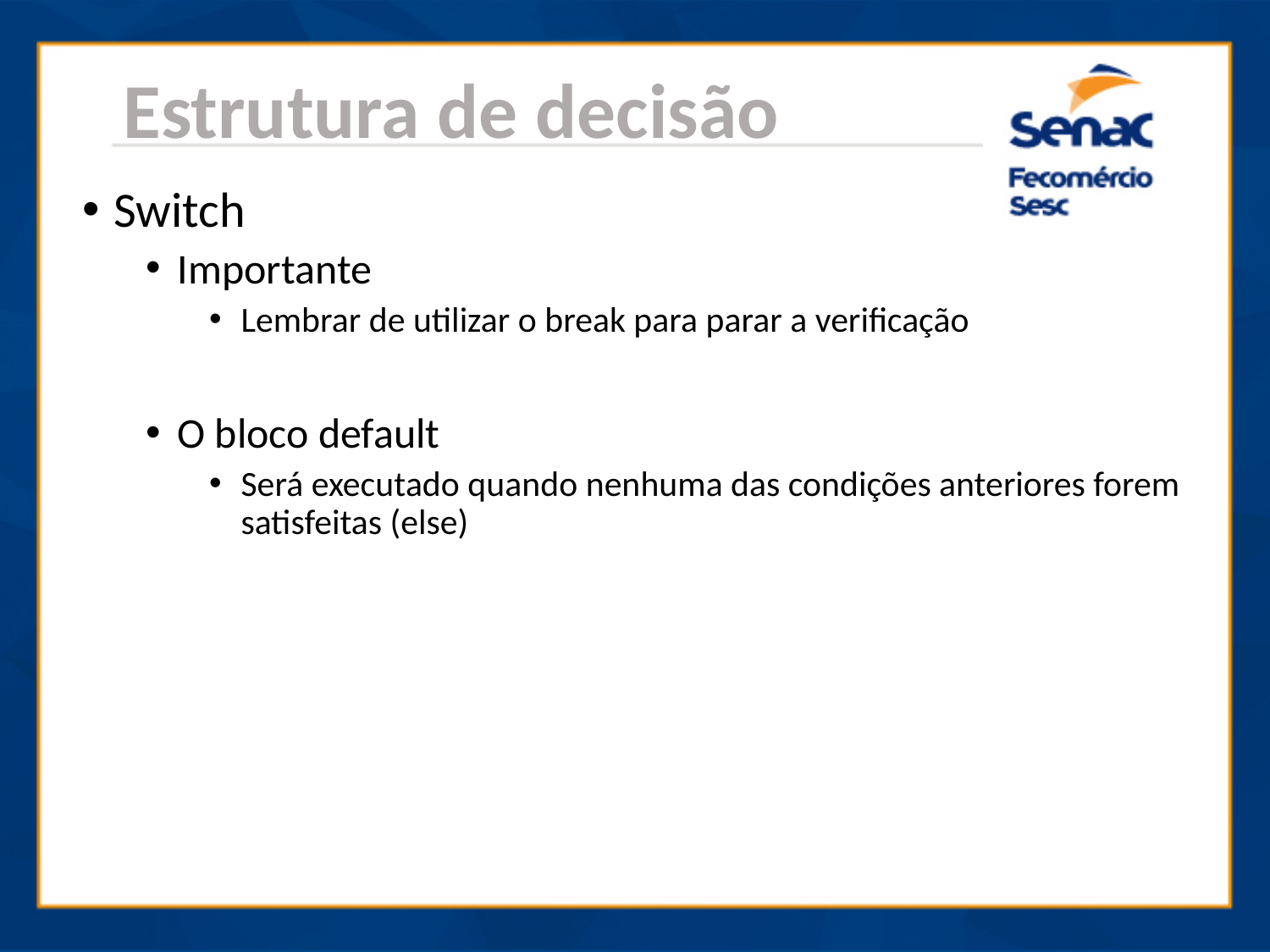

Estrutura de decisão
Switch
Importante
Lembrar de utilizar o break para parar a verificação

O bloco default
Será executado quando nenhuma das condições anteriores forem satisfeitas (else)